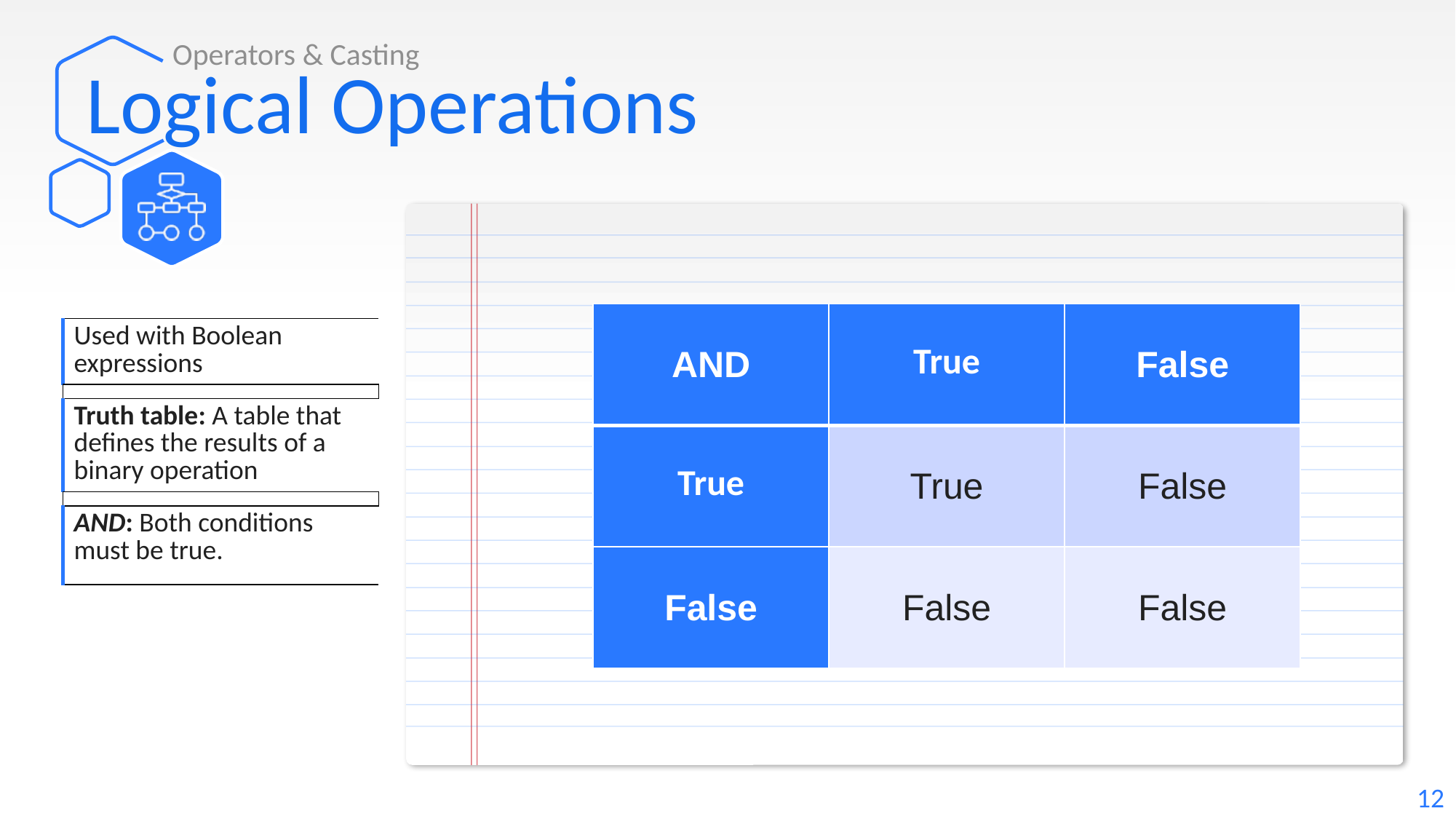

Operators & Casting
# Logical Operations
| AND | True | False |
| --- | --- | --- |
| True | True | False |
| False | False | False |
| Used with Boolean expressions |
| --- |
|  |
| Truth table: A table that defines the results of a binary operation |
|  |
| AND: Both conditions must be true. |